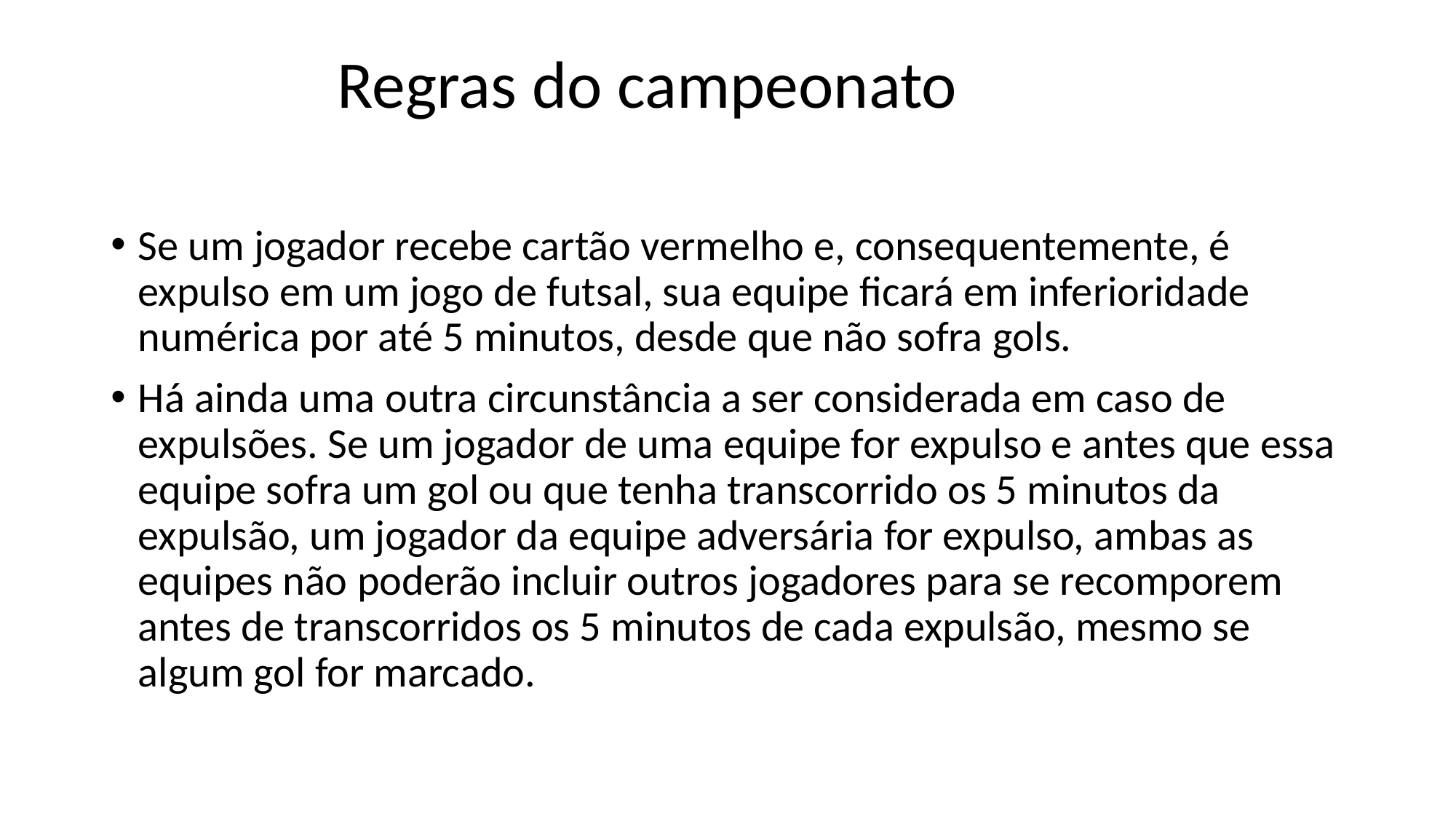

# Regras do campeonato

Se um jogador recebe cartão vermelho e, consequentemente, é expulso em um jogo de futsal, sua equipe ficará em inferioridade numérica por até 5 minutos, desde que não sofra gols.
Há ainda uma outra circunstância a ser considerada em caso de expulsões. Se um jogador de uma equipe for expulso e antes que essa equipe sofra um gol ou que tenha transcorrido os 5 minutos da expulsão, um jogador da equipe adversária for expulso, ambas as equipes não poderão incluir outros jogadores para se recomporem antes de transcorridos os 5 minutos de cada expulsão, mesmo se algum gol for marcado.